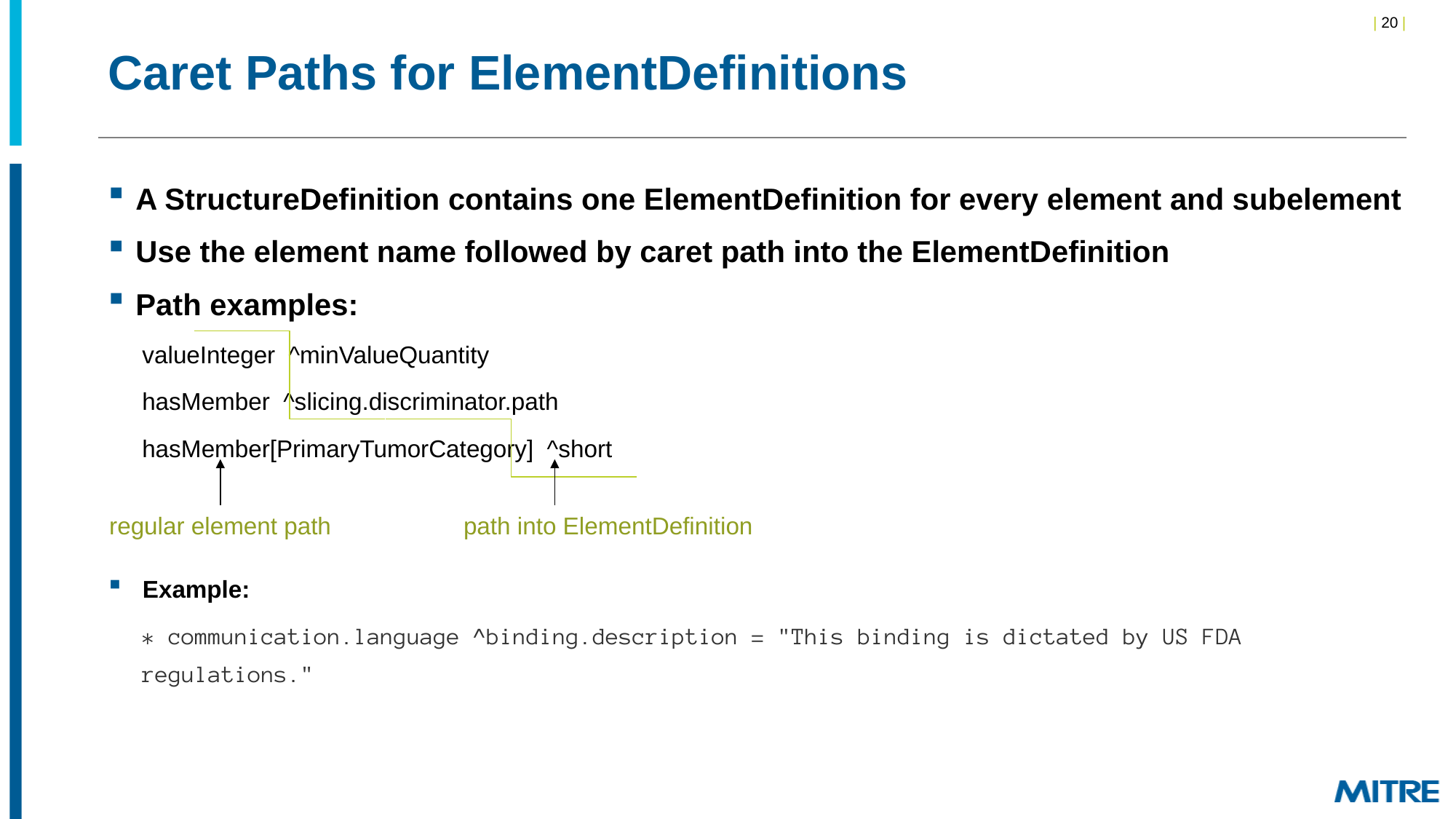

# Caret Paths for ElementDefinitions
A StructureDefinition contains one ElementDefinition for every element and subelement
Use the element name followed by caret path into the ElementDefinition
Path examples:
valueInteger  ^minValueQuantity
hasMember  ^slicing.discriminator.path
hasMember[PrimaryTumorCategory]  ^short

Example:
* communication.language ^binding.description = "This binding is dictated by US FDA regulations."

regular element path
path into ElementDefinition